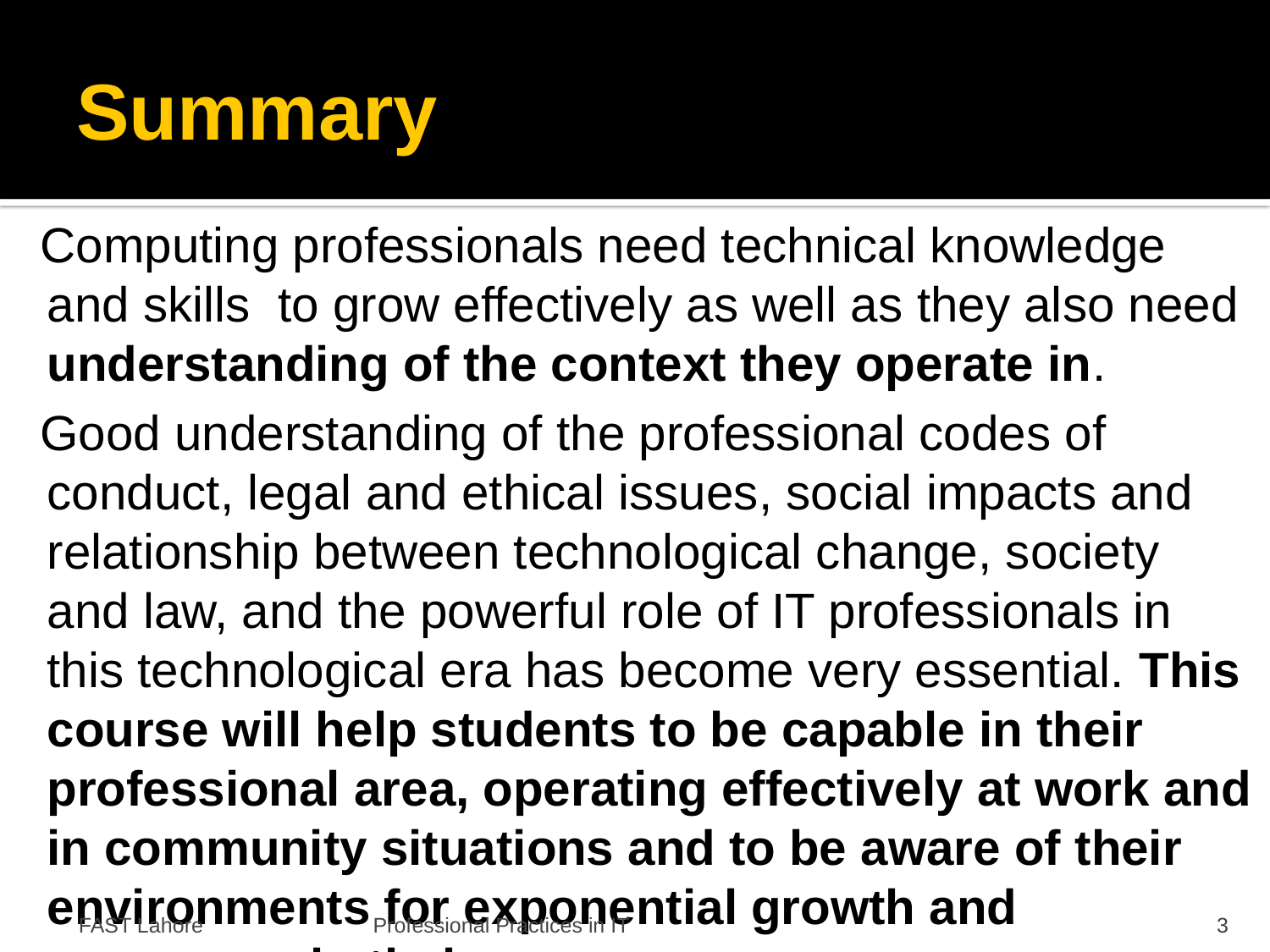

# Summary
Computing professionals need technical knowledge and skills  to grow effectively as well as they also need understanding of the context they operate in.
Good understanding of the professional codes of conduct, legal and ethical issues, social impacts and relationship between technological change, society and law, and the powerful role of IT professionals in this technological era has become very essential. This course will help students to be capable in their professional area, operating effectively at work and in community situations and to be aware of their environments for exponential growth and successes in their career.
FAST Lahore
Professional Practices in IT
3